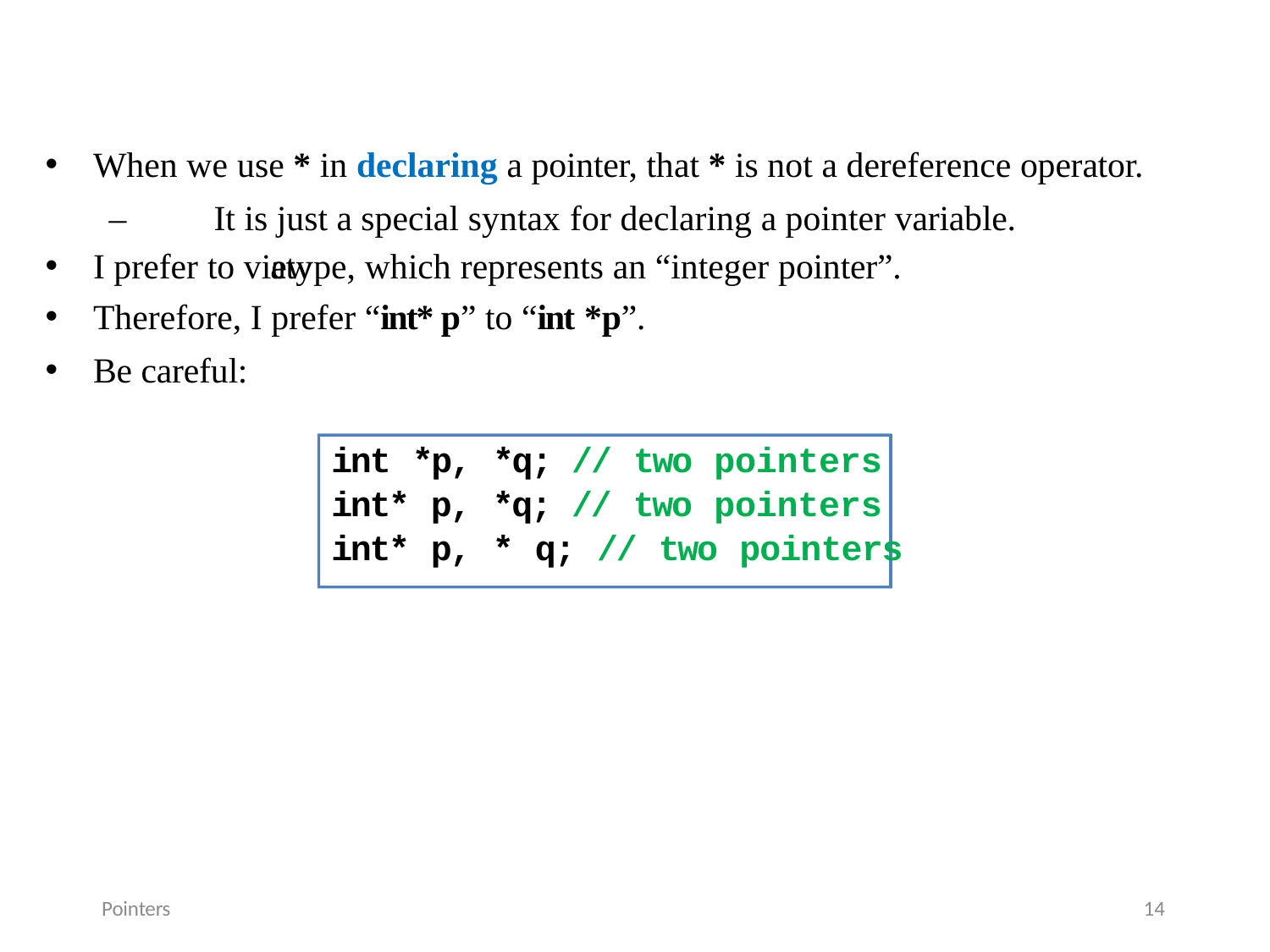

When we use * in declaring a pointer, that * is not a dereference operator.
–	It is just a special syntax for declaring a pointer variable.
I prefer to view              atype, which represents an “integer pointer”.
Therefore, I prefer “int* p” to “int *p”.
Be careful:

int *p, *q; // two pointers
int* p, *q; // two pointers
int* p, * q; // two pointers

Pointers
14